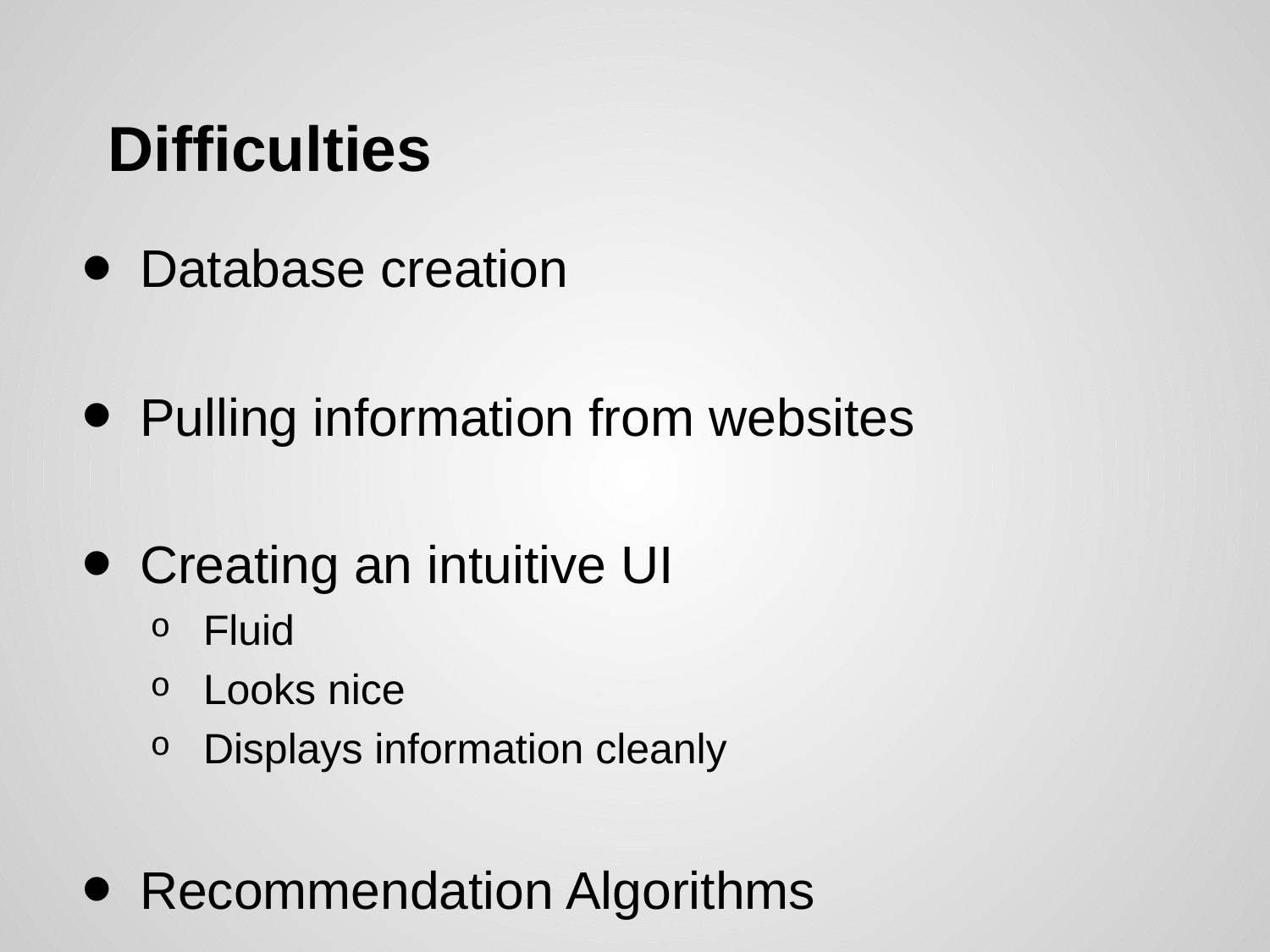

# Difficulties
Database creation

Pulling information from websites

Creating an intuitive UI
Fluid
Looks nice
Displays information cleanly

Recommendation Algorithms